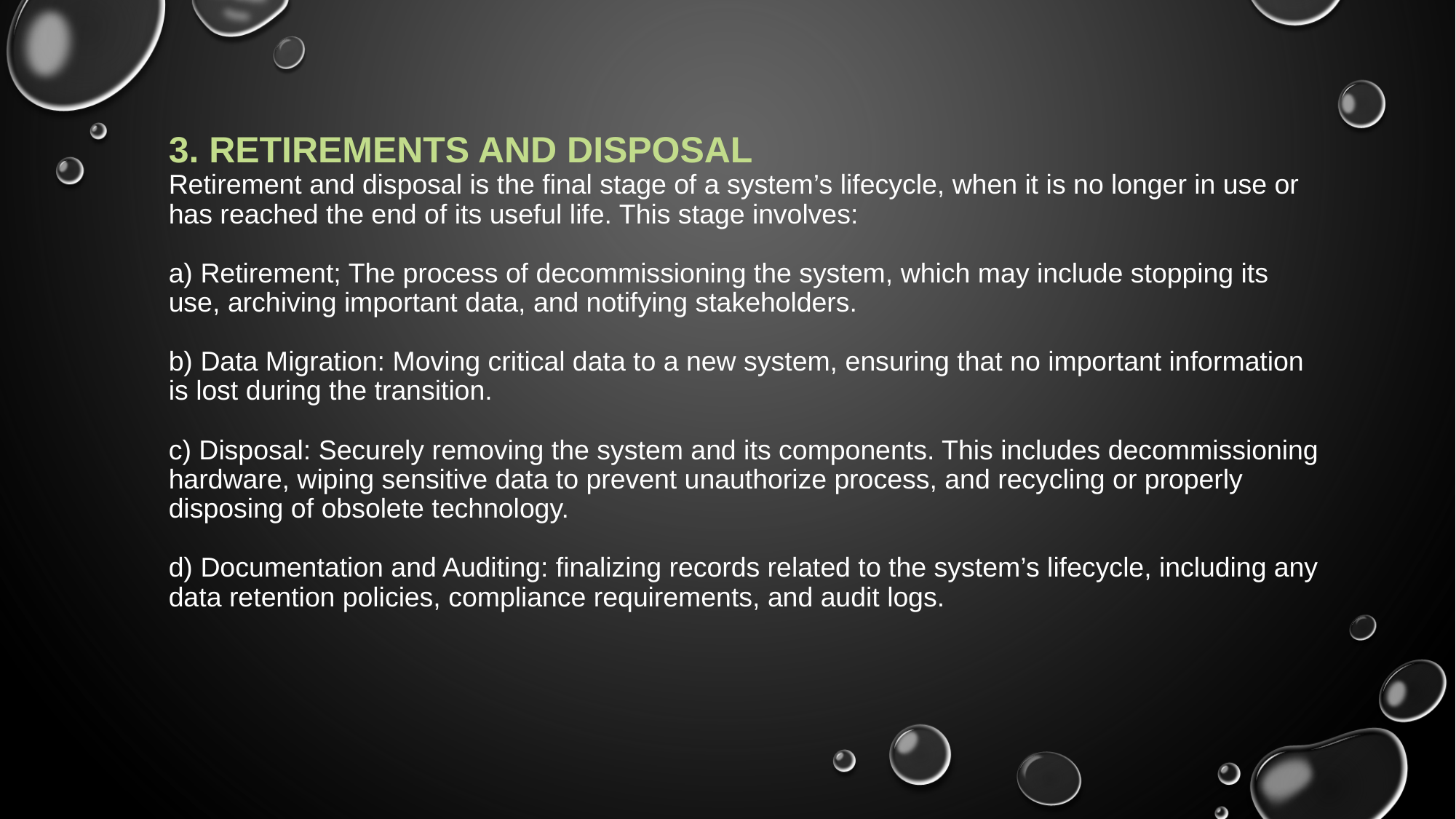

# 3. Retirements and disposal Retirement and disposal is the final stage of a system’s lifecycle, when it is no longer in use or has reached the end of its useful life. This stage involves: a) Retirement; The process of decommissioning the system, which may include stopping its use, archiving important data, and notifying stakeholders. b) Data Migration: Moving critical data to a new system, ensuring that no important information is lost during the transition. c) Disposal: Securely removing the system and its components. This includes decommissioning hardware, wiping sensitive data to prevent unauthorize process, and recycling or properly disposing of obsolete technology. d) Documentation and Auditing: finalizing records related to the system’s lifecycle, including any data retention policies, compliance requirements, and audit logs.